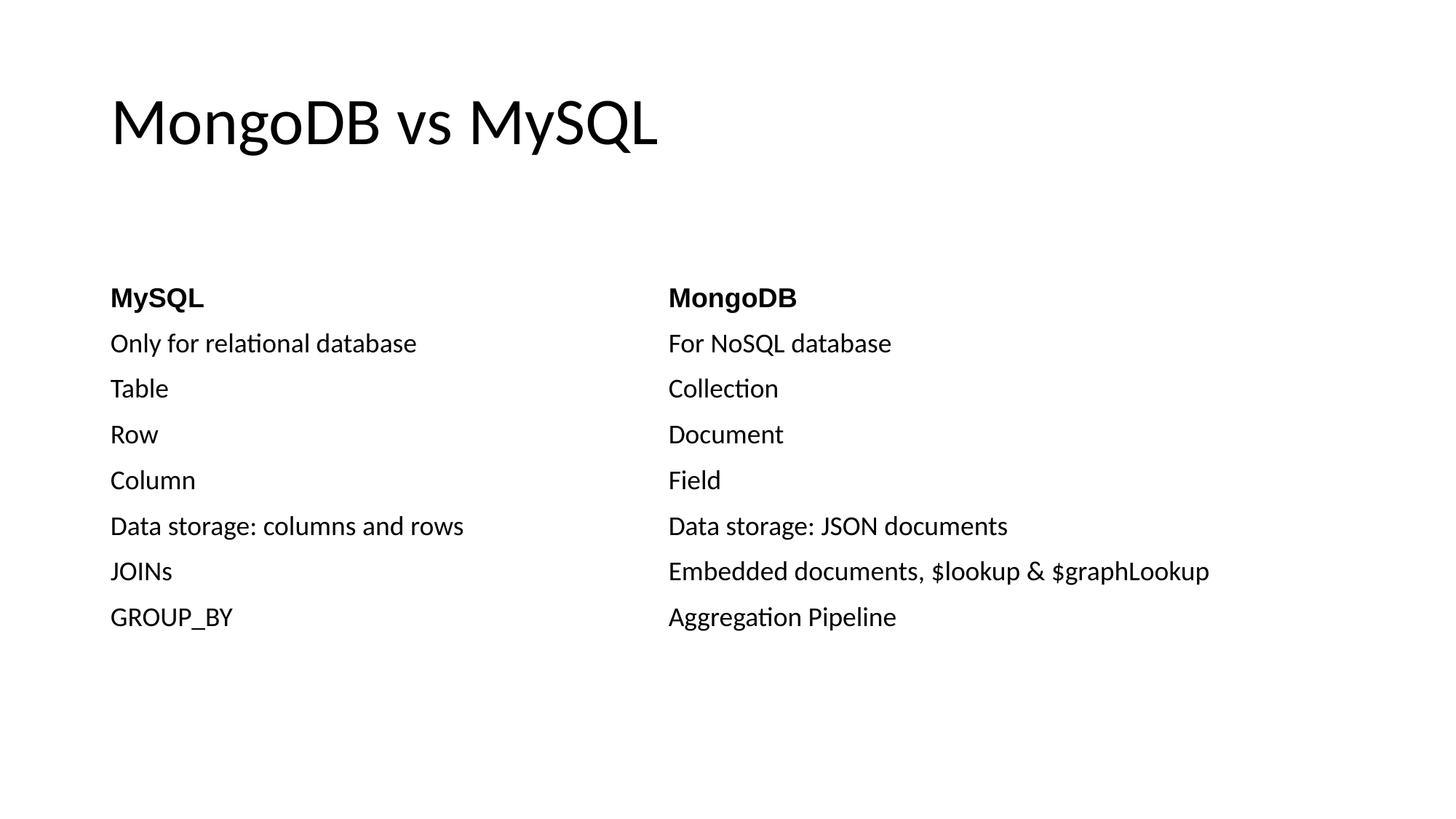

# MongoDB vs MySQL
| MySQL | MongoDB |
| --- | --- |
| Only for relational database | For NoSQL database |
| Table | Collection |
| Row | Document |
| Column | Field |
| Data storage: columns and rows | Data storage: JSON documents |
| JOINs | Embedded documents, $lookup & $graphLookup |
| GROUP\_BY | Aggregation Pipeline |